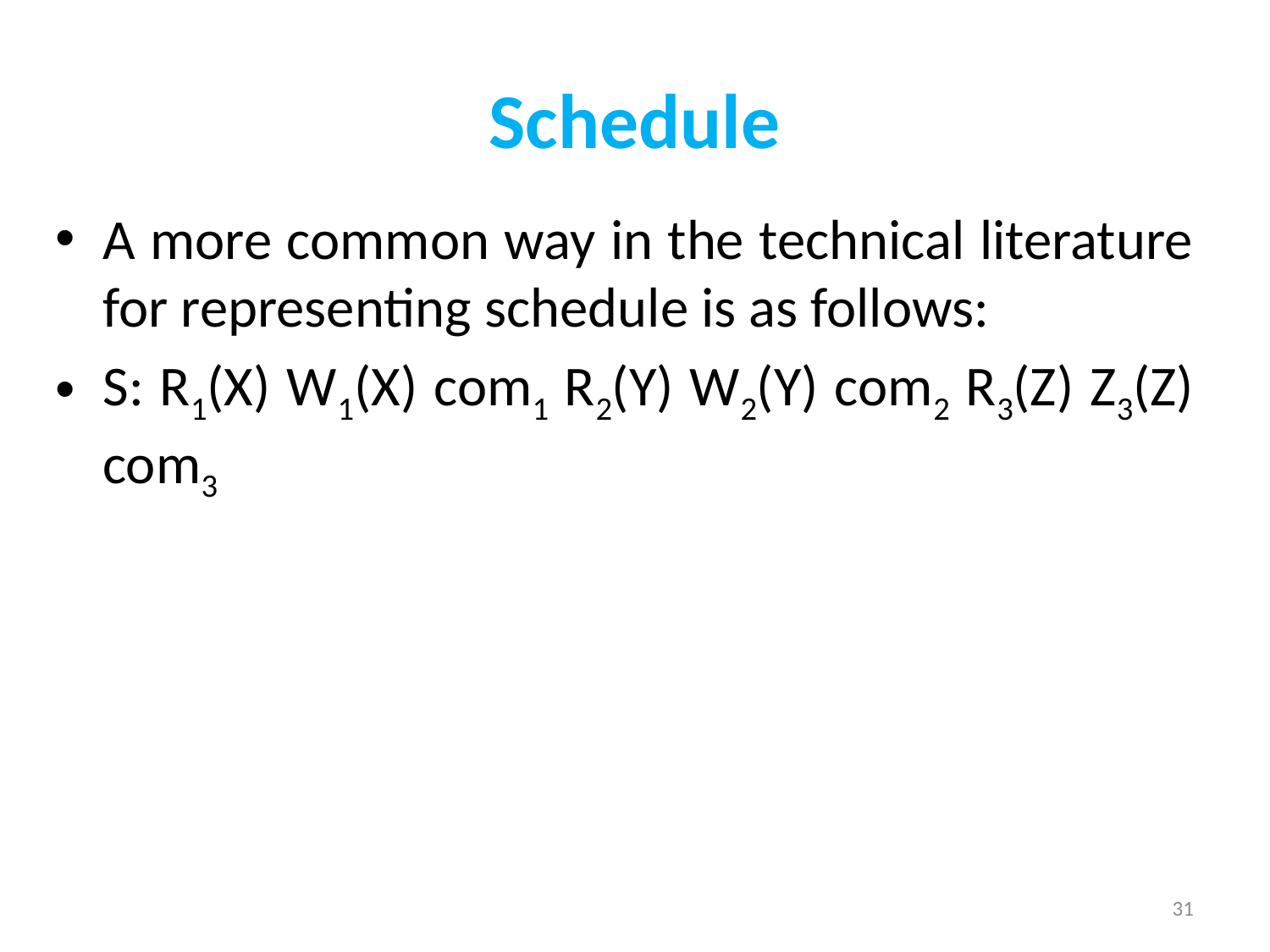

# Schedule
A more common way in the technical literature for representing schedule is as follows:
S: R1(X) W1(X) com1 R2(Y) W2(Y) com2 R3(Z) Z3(Z) com3
31